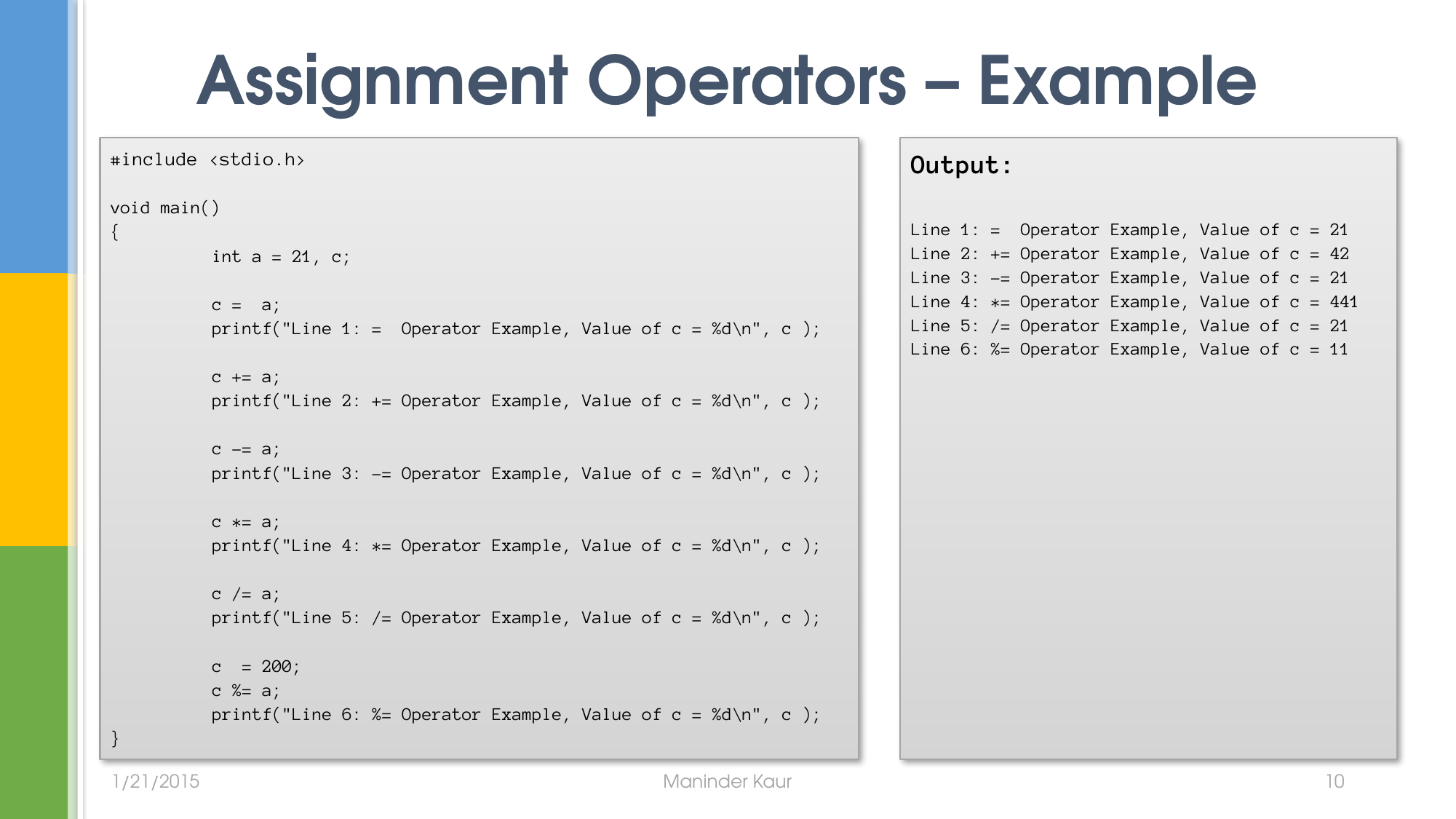

# Assignment Operators – Example
#include <stdio.h>

void main()
{
	int a = 21, c;

	c =  a;
	printf("Line 1: =  Operator Example, Value of c = %d\n", c );

	c += a;
	printf("Line 2: += Operator Example, Value of c = %d\n", c );

	c -= a;
	printf("Line 3: -= Operator Example, Value of c = %d\n", c );

	c *= a;
	printf("Line 4: *= Operator Example, Value of c = %d\n", c );

	c /= a;
	printf("Line 5: /= Operator Example, Value of c = %d\n", c );

	c  = 200;
	c %= a;
	printf("Line 6: %= Operator Example, Value of c = %d\n", c );
}
Output:

Line 1: =  Operator Example, Value of c = 21
Line 2: += Operator Example, Value of c = 42
Line 3: -= Operator Example, Value of c = 21
Line 4: *= Operator Example, Value of c = 441
Line 5: /= Operator Example, Value of c = 21
Line 6: %= Operator Example, Value of c = 11
1/21/2015
Maninder Kaur
10